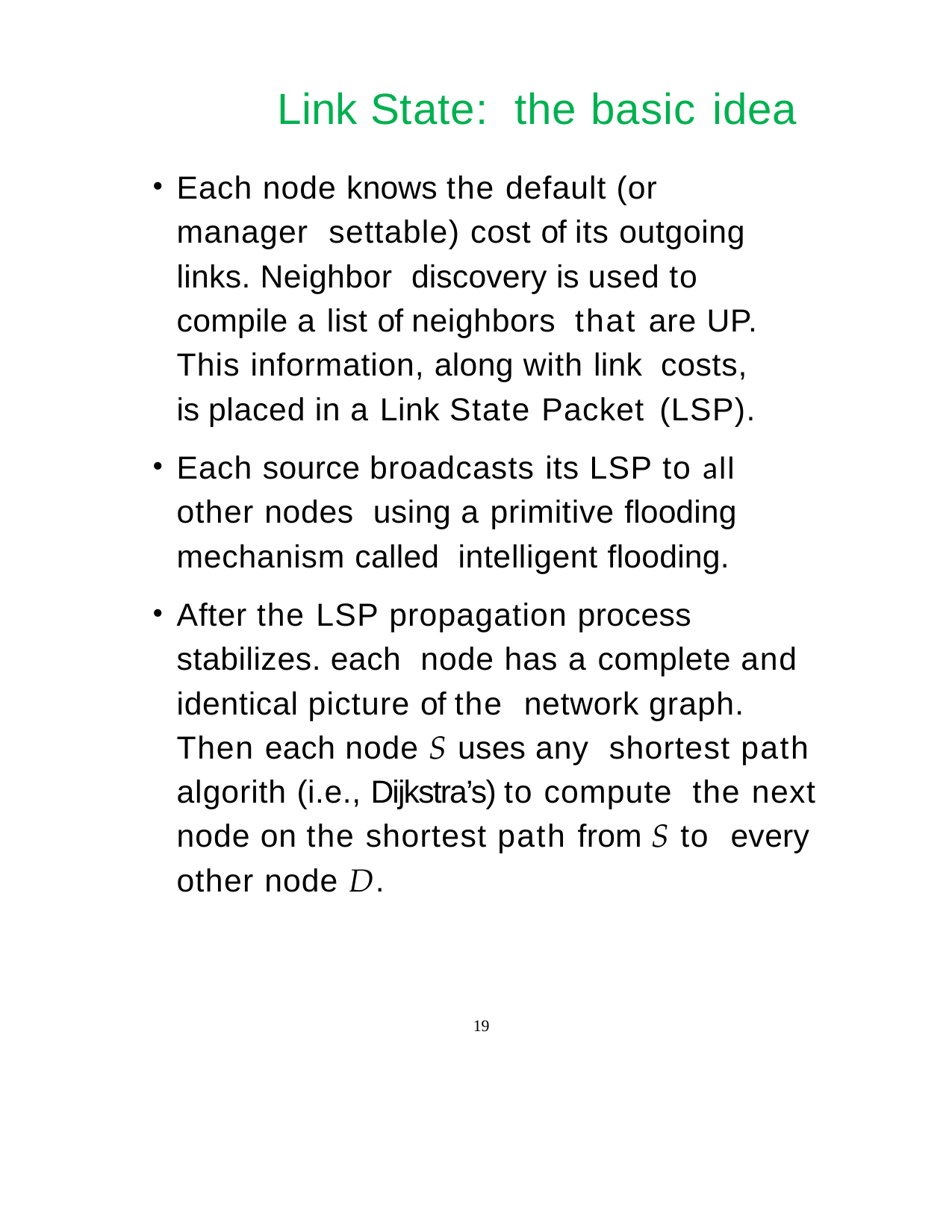

Link State:  the basic idea
Each node knows the default (or manager  settable) cost of its outgoing links. Neighbor  discovery is used to compile a list of neighbors  that are UP. This information, along with link  costs, is placed in a Link State Packet (LSP).
Each source broadcasts its LSP to all other nodes  using a primitive flooding mechanism called  intelligent flooding.
After the LSP propagation process stabilizes. each  node has a complete and identical picture of the  network graph. Then each node S uses any  shortest path algorith (i.e., Dijkstra’s) to compute  the next node on the shortest path from S to  every other node D.
19